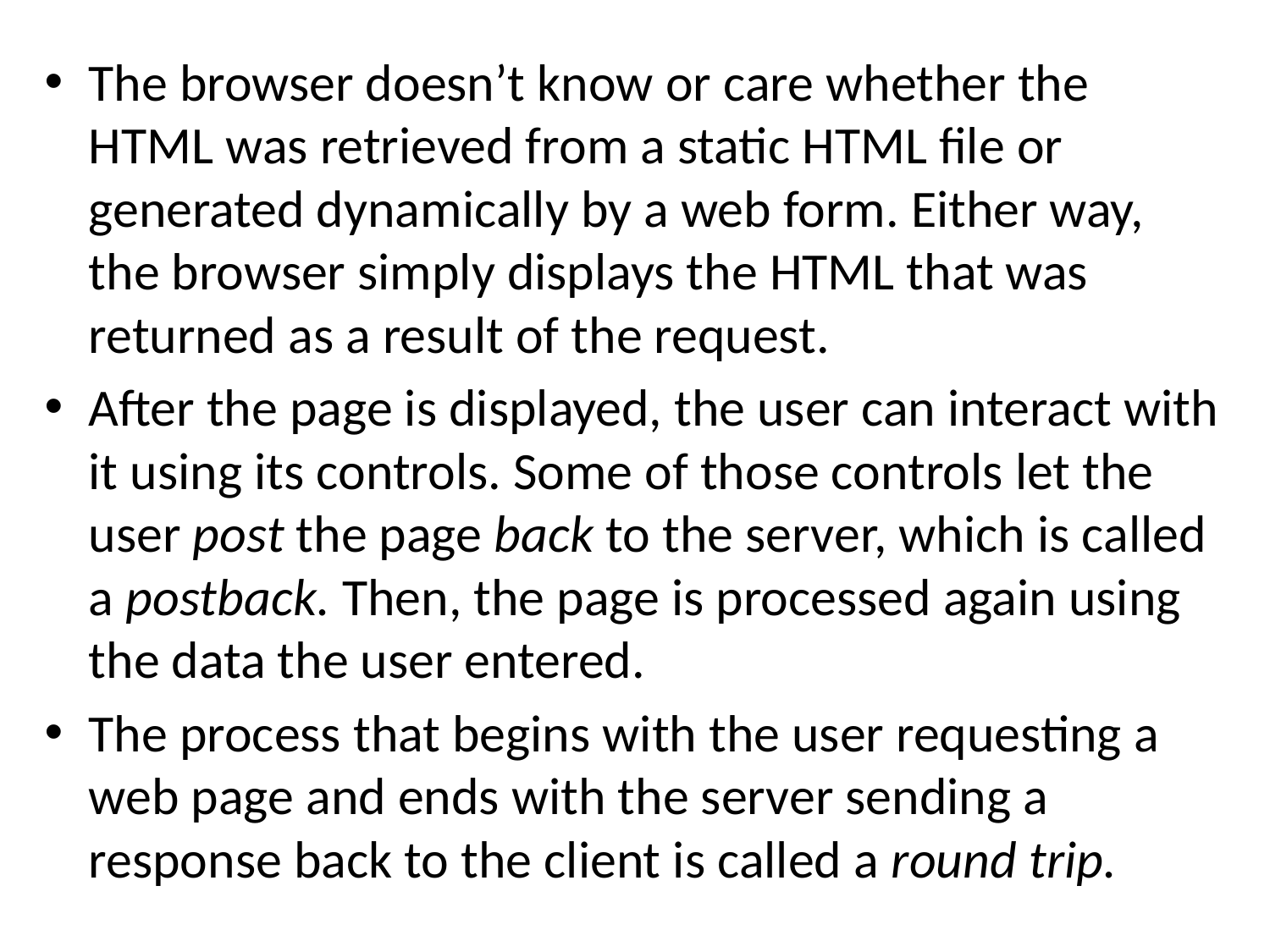

The browser doesn’t know or care whether the HTML was retrieved from a static HTML file or generated dynamically by a web form. Either way, the browser simply displays the HTML that was returned as a result of the request.
After the page is displayed, the user can interact with it using its controls. Some of those controls let the user post the page back to the server, which is called a postback. Then, the page is processed again using the data the user entered.
The process that begins with the user requesting a web page and ends with the server sending a response back to the client is called a round trip.